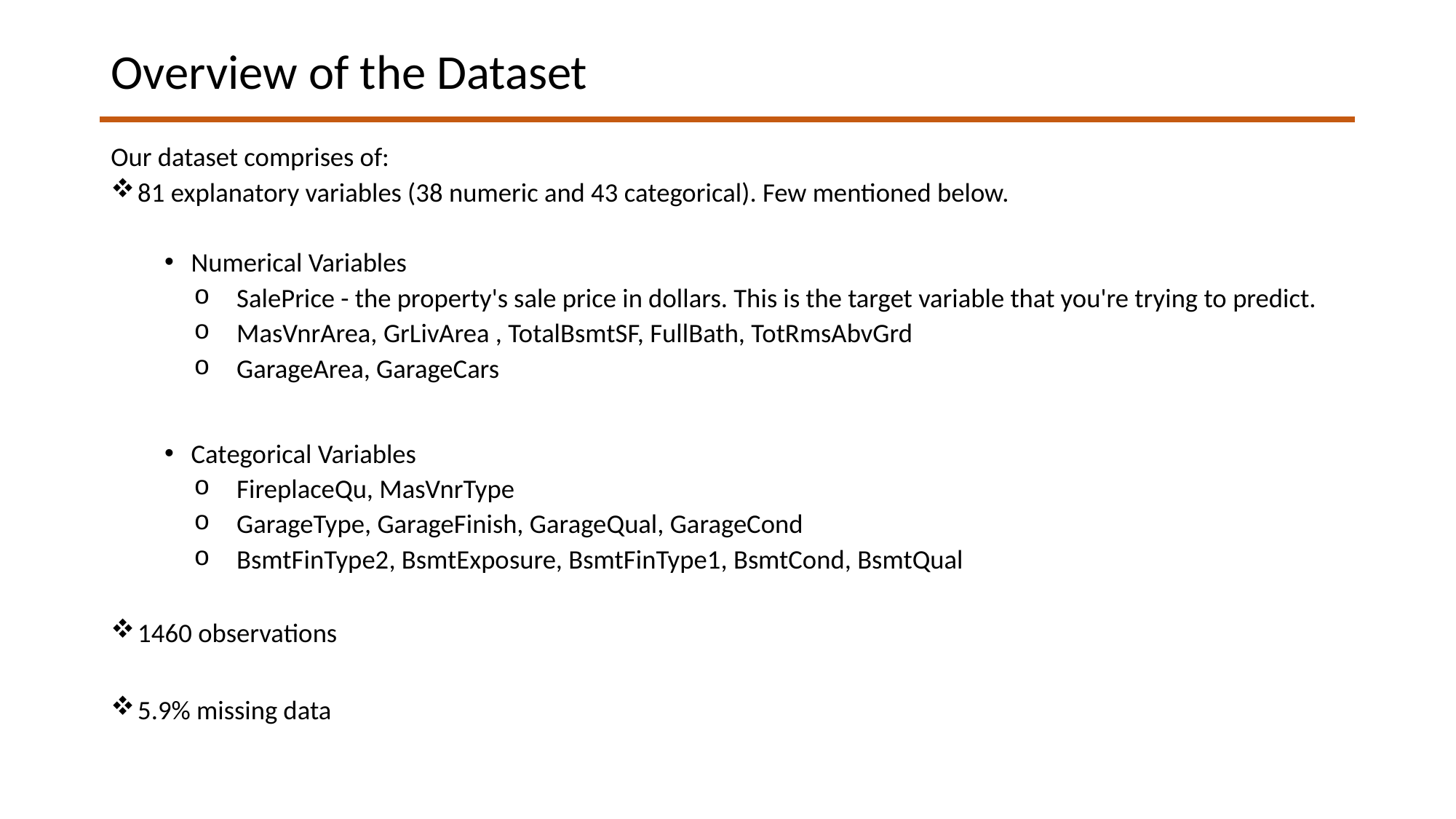

# Overview of the Dataset
Our dataset comprises of:
81 explanatory variables (38 numeric and 43 categorical). Few mentioned below.

Numerical Variables
SalePrice - the property's sale price in dollars. This is the target variable that you're trying to predict.
MasVnrArea, GrLivArea , TotalBsmtSF, FullBath, TotRmsAbvGrd
GarageArea, GarageCars

Categorical Variables
FireplaceQu, MasVnrType
GarageType, GarageFinish, GarageQual, GarageCond
BsmtFinType2, BsmtExposure, BsmtFinType1, BsmtCond, BsmtQual

1460 observations

5.9% missing data